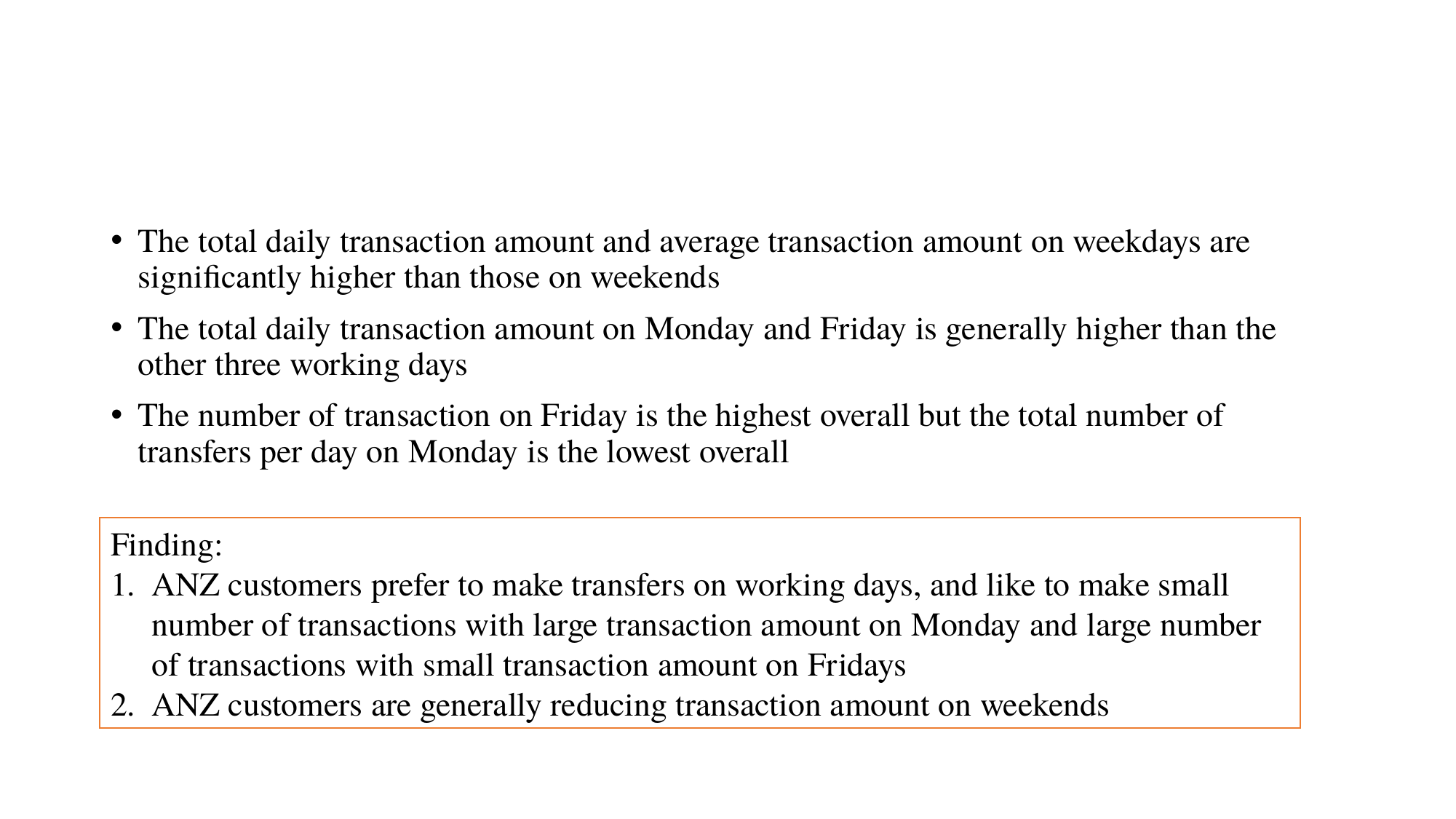

#
The total daily transaction amount and average transaction amount on weekdays are significantly higher than those on weekends
The total daily transaction amount on Monday and Friday is generally higher than the other three working days
The number of transaction on Friday is the highest overall but the total number of transfers per day on Monday is the lowest overall
Finding:
ANZ customers prefer to make transfers on working days, and like to make small number of transactions with large transaction amount on Monday and large number of transactions with small transaction amount on Fridays
ANZ customers are generally reducing transaction amount on weekends